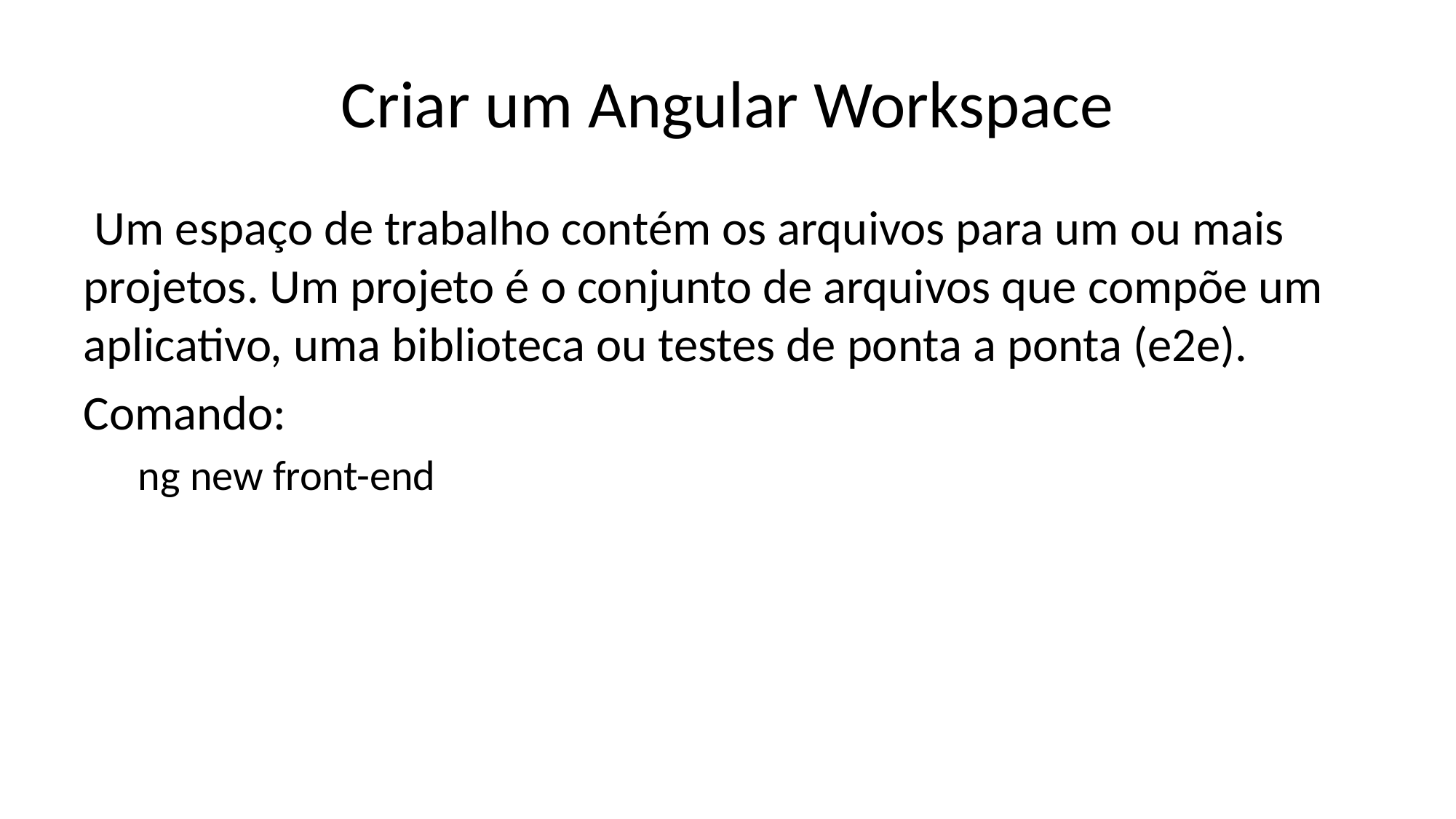

# Criar um Angular Workspace
 Um espaço de trabalho contém os arquivos para um ou mais projetos. Um projeto é o conjunto de arquivos que compõe um aplicativo, uma biblioteca ou testes de ponta a ponta (e2e).
Comando:
ng new front-end